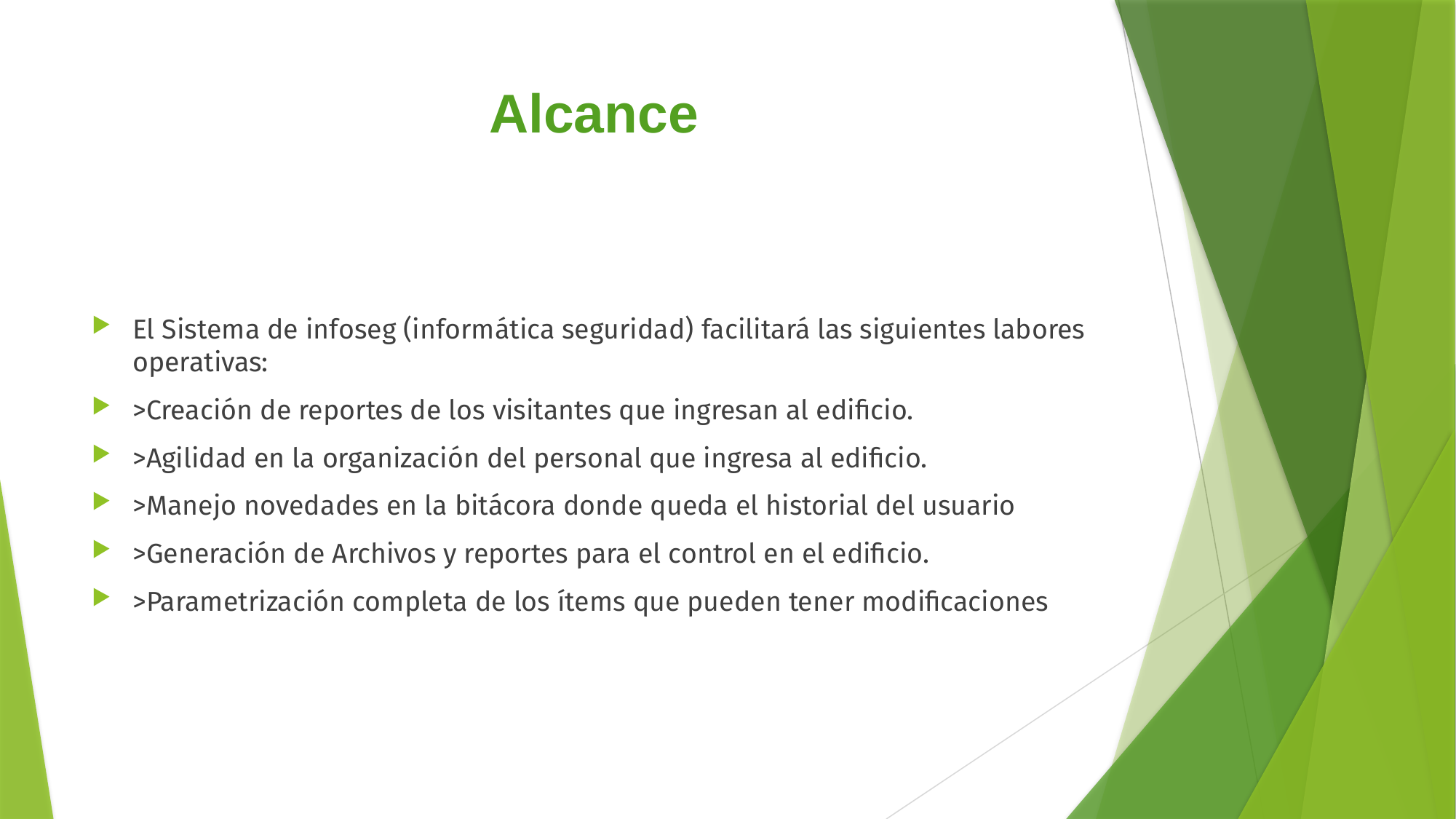

# Alcance

El Sistema de infoseg (informática seguridad) facilitará las siguientes labores operativas:
>Creación de reportes de los visitantes que ingresan al edificio.
>Agilidad en la organización del personal que ingresa al edificio.
>Manejo novedades en la bitácora donde queda el historial del usuario
>Generación de Archivos y reportes para el control en el edificio.
>Parametrización completa de los ítems que pueden tener modificaciones